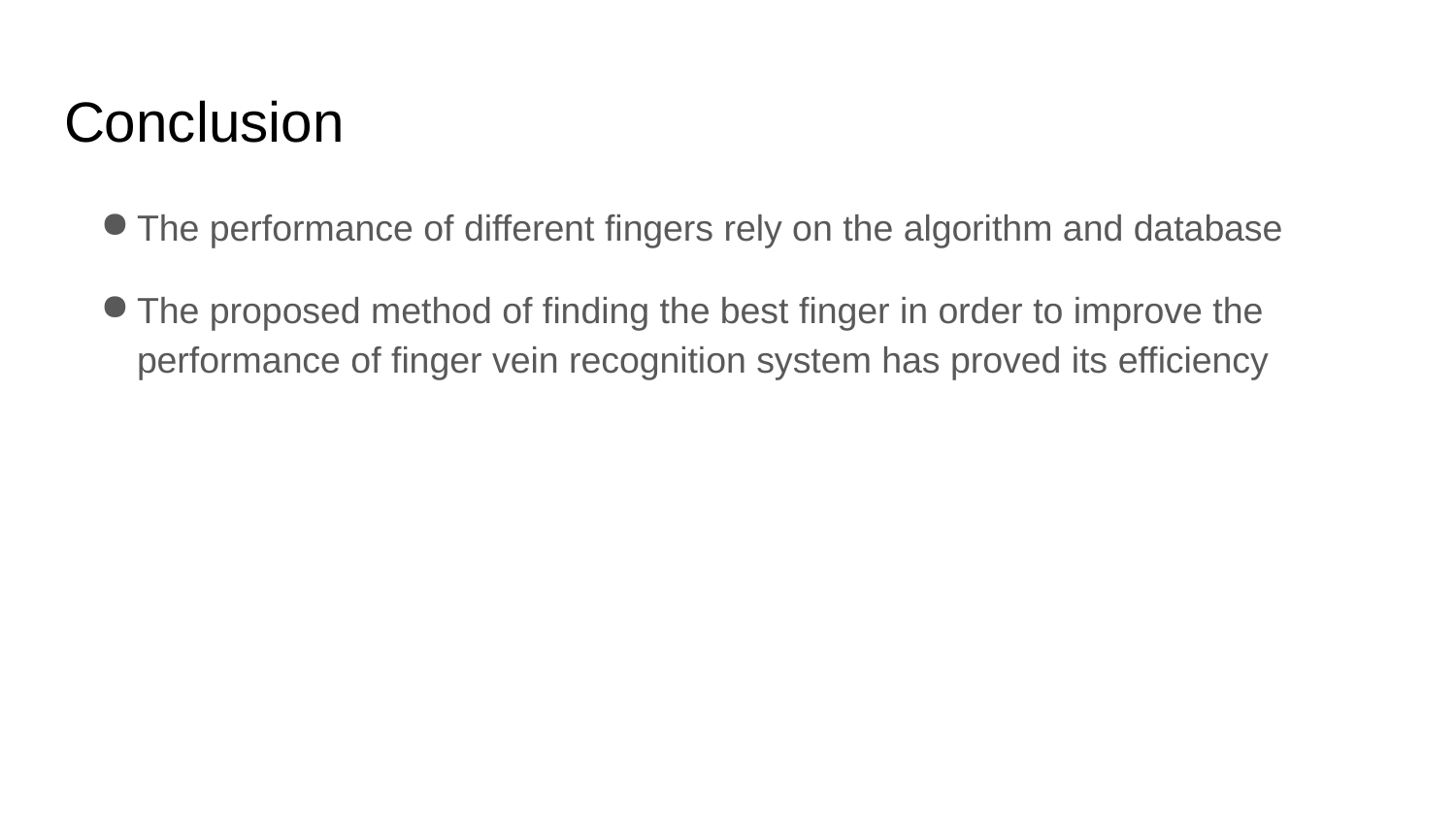

# Conclusion
The performance of different fingers rely on the algorithm and database
The proposed method of finding the best finger in order to improve the performance of finger vein recognition system has proved its efficiency